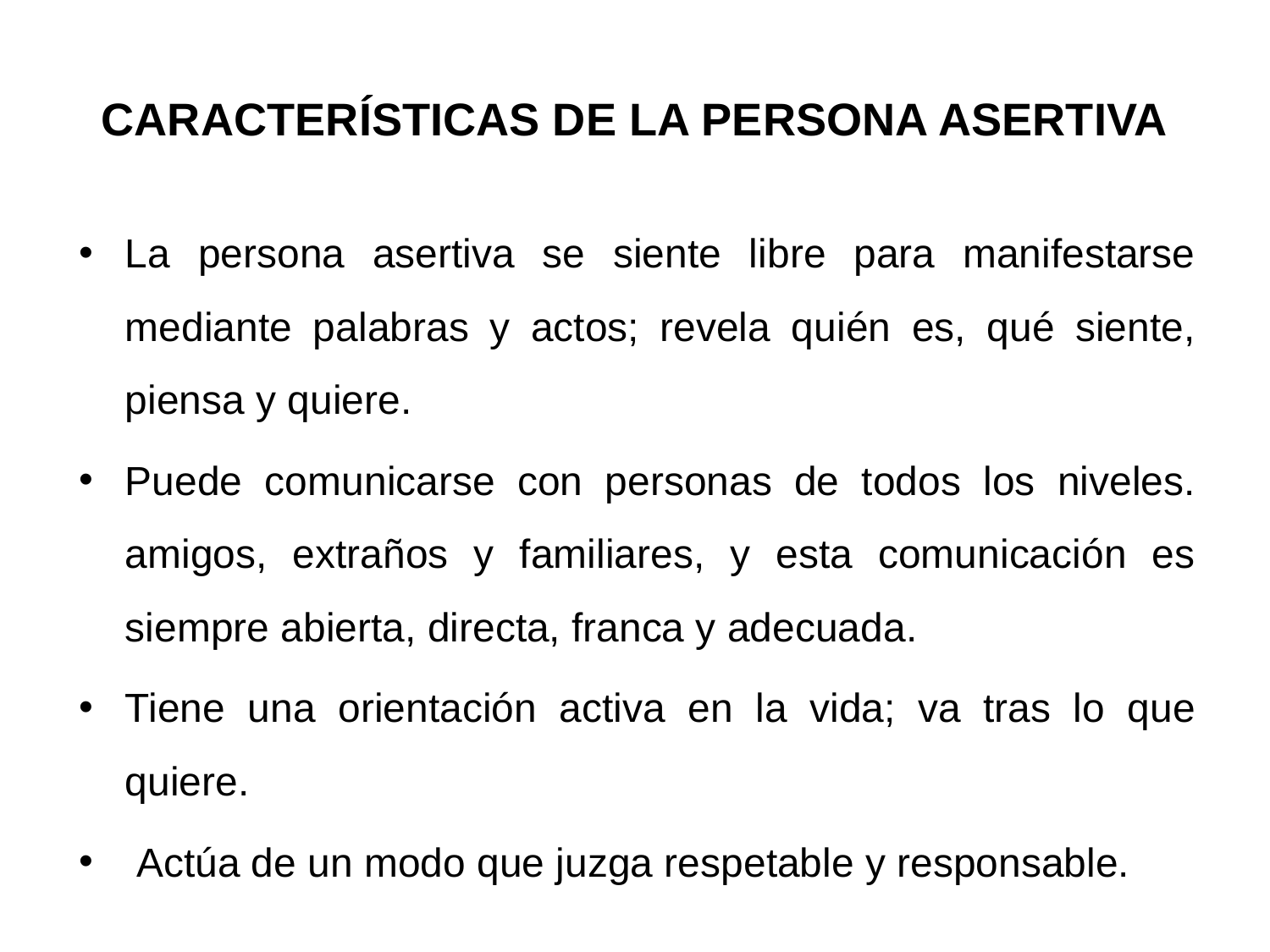

# CARACTERÍSTICAS DE LA PERSONA ASERTIVA
La persona asertiva se siente libre para manifestarse mediante palabras y actos; revela quién es, qué siente, piensa y quiere.
Puede comunicarse con personas de todos los niveles. amigos, extraños y familiares, y esta comunicación es siempre abierta, directa, franca y adecuada.
Tiene una orientación activa en la vida; va tras lo que quiere.
 Actúa de un modo que juzga respetable y responsable.